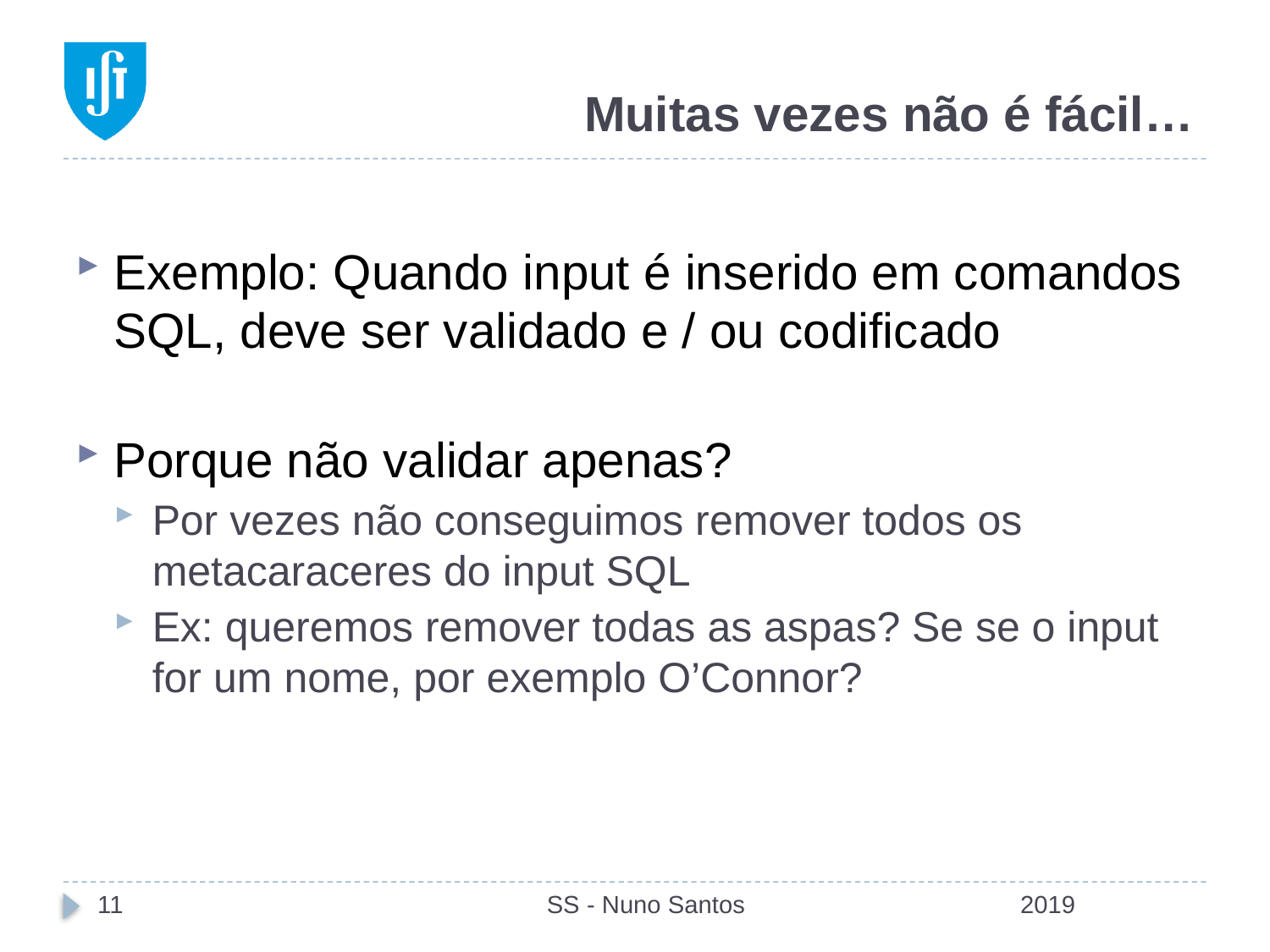

# Muitas vezes não é fácil…

Exemplo: Quando input é inserido em comandos SQL, deve ser validado e / ou codificado

Porque não validar apenas?
Por vezes não conseguimos remover todos os metacaraceres do input SQL
Ex: queremos remover todas as aspas? Se se o input for um nome, por exemplo O’Connor?

11
SS - Nuno Santos
2019